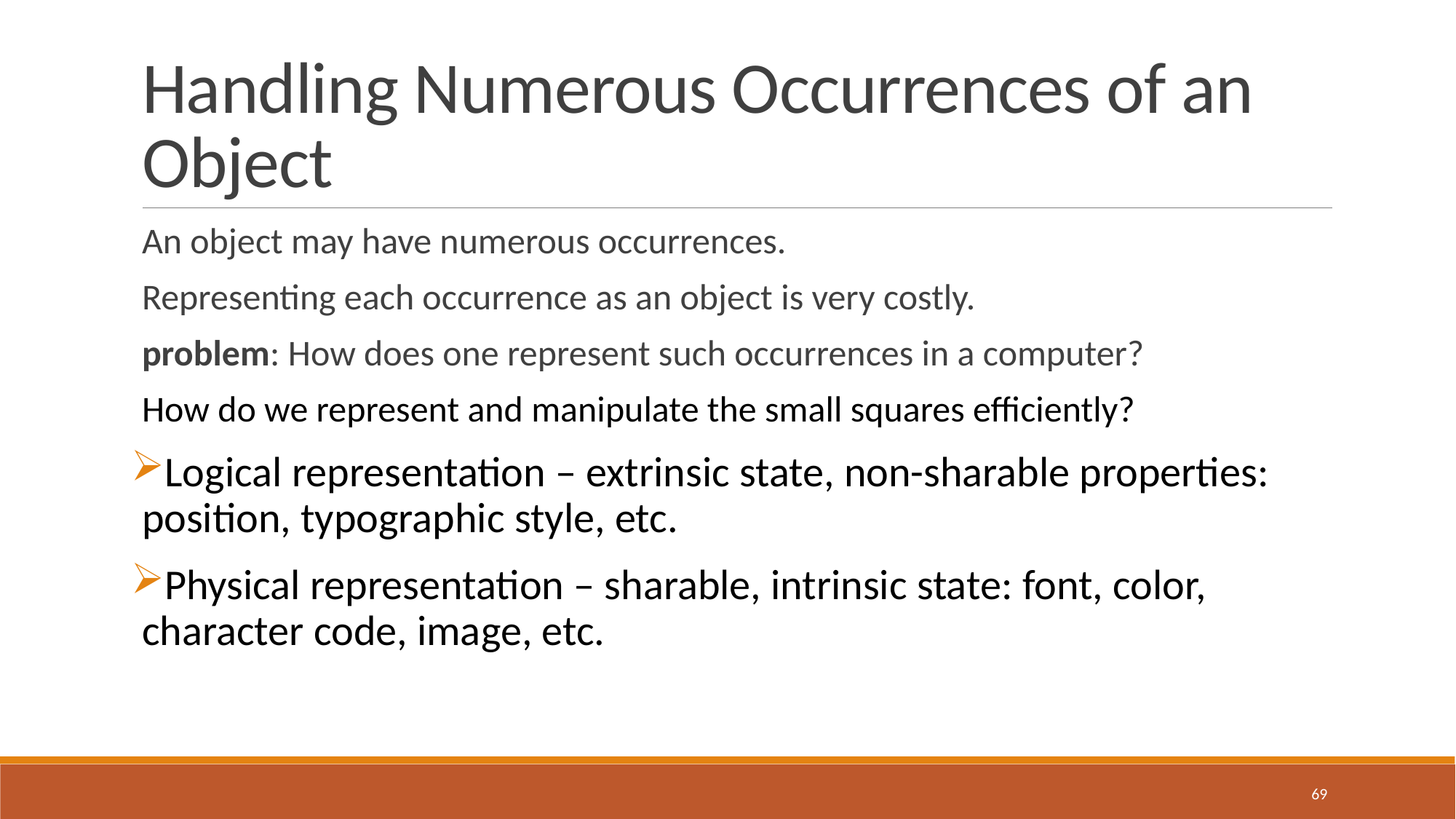

# Handling Numerous Occurrences of an Object
An object may have numerous occurrences.
Representing each occurrence as an object is very costly.
problem: How does one represent such occurrences in a computer?
How do we represent and manipulate the small squares efficiently?
Logical representation – extrinsic state, non-sharable properties: position, typographic style, etc.
Physical representation – sharable, intrinsic state: font, color, character code, image, etc.

69